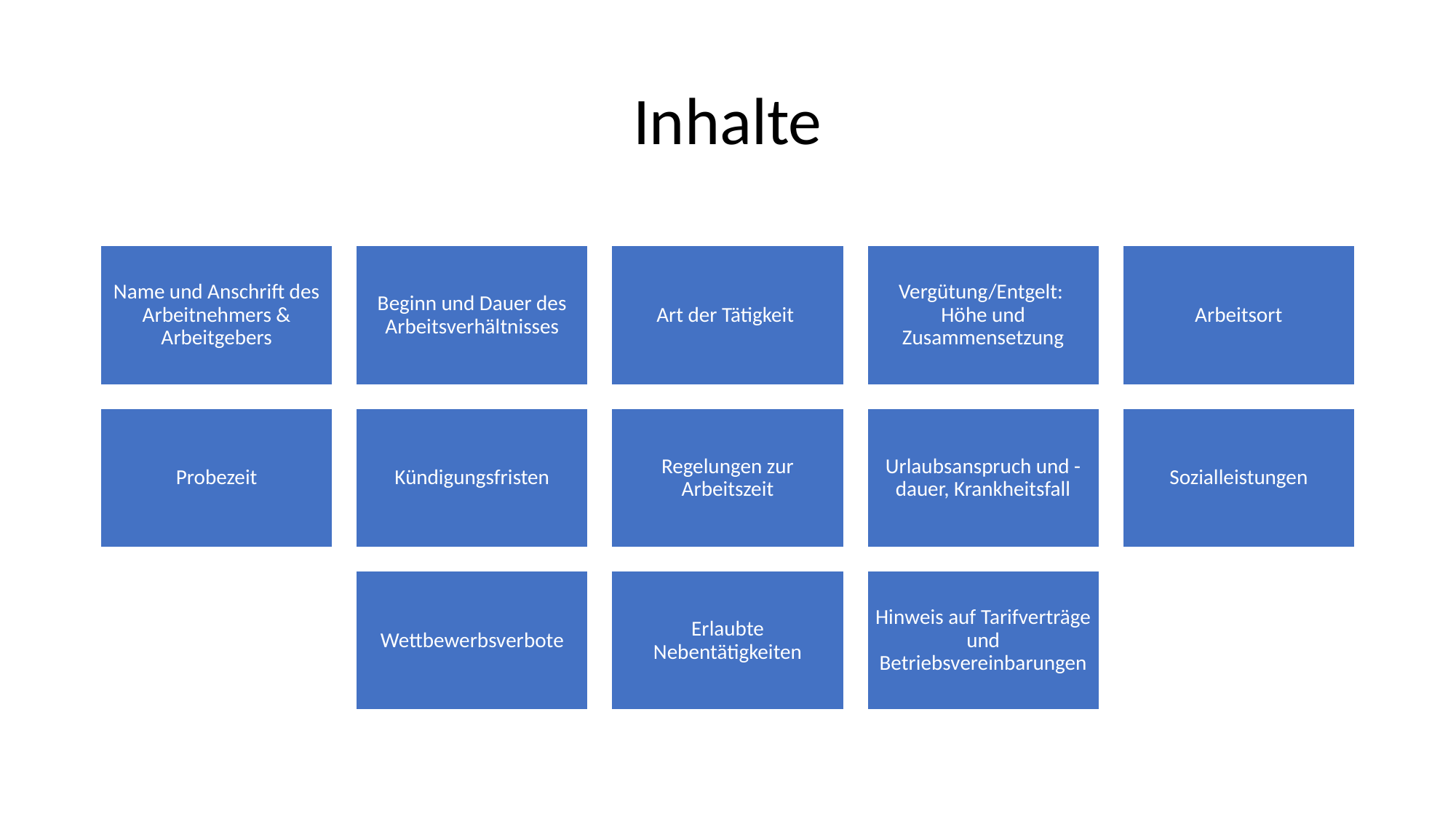

# Inhalte
Name und Anschrift des Arbeitnehmers & Arbeitgebers
Beginn und Dauer des Arbeitsverhältnisses
Art der Tätigkeit
Vergütung/Entgelt:
Höhe und Zusammensetzung
Arbeitsort
Probezeit
Kündigungsfristen
Regelungen zur Arbeitszeit
Urlaubsanspruch und -dauer, Krankheitsfall
Sozialleistungen
Wettbewerbsverbote
Erlaubte Nebentätigkeiten
Hinweis auf Tarifverträge und Betriebsvereinbarungen